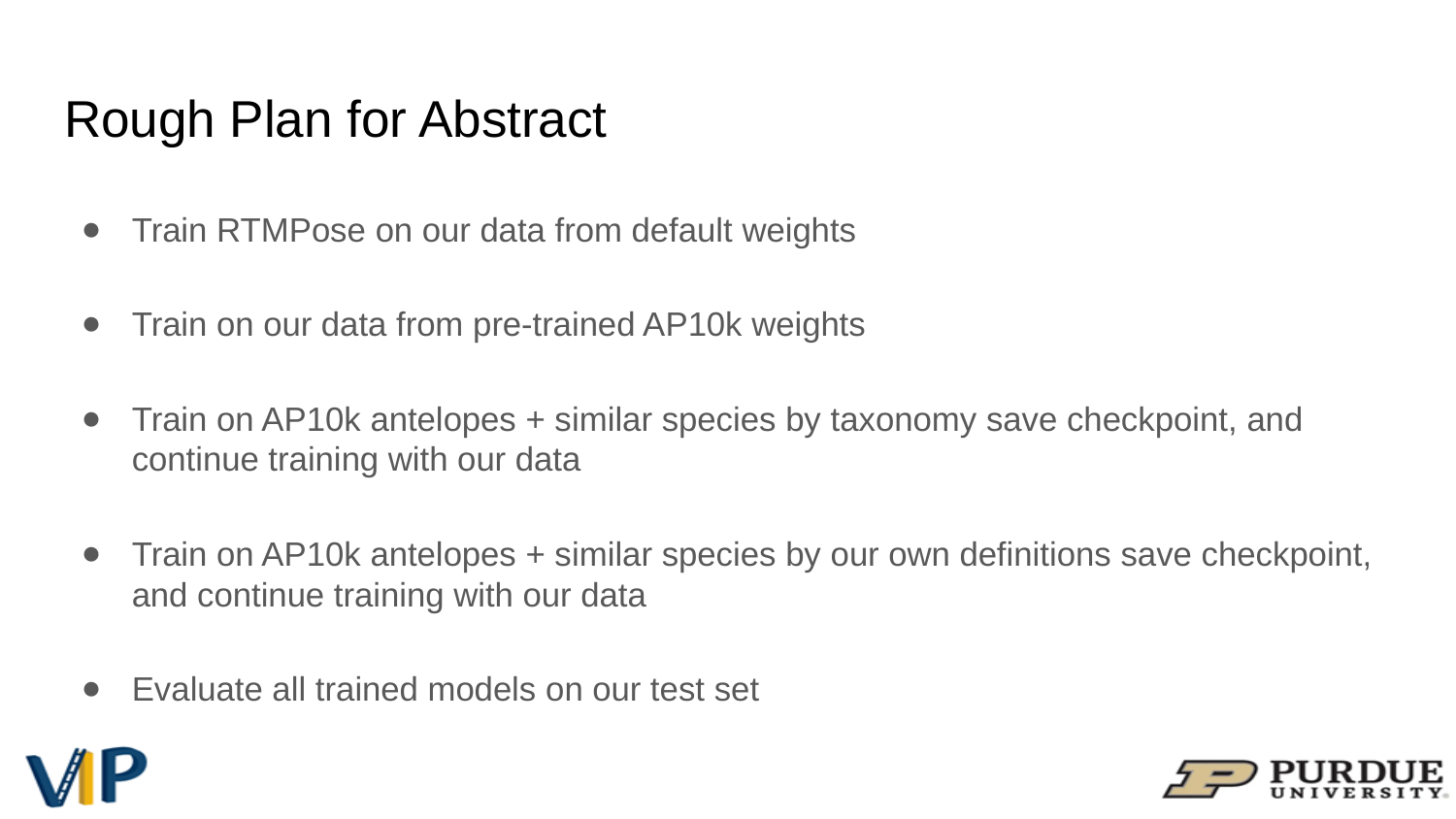

# Rough Plan for Abstract

Train RTMPose on our data from default weights

Train on our data from pre-trained AP10k weights

Train on AP10k antelopes + similar species by taxonomy save checkpoint, and continue training with our data

Train on AP10k antelopes + similar species by our own definitions save checkpoint, and continue training with our data

Evaluate all trained models on our test set